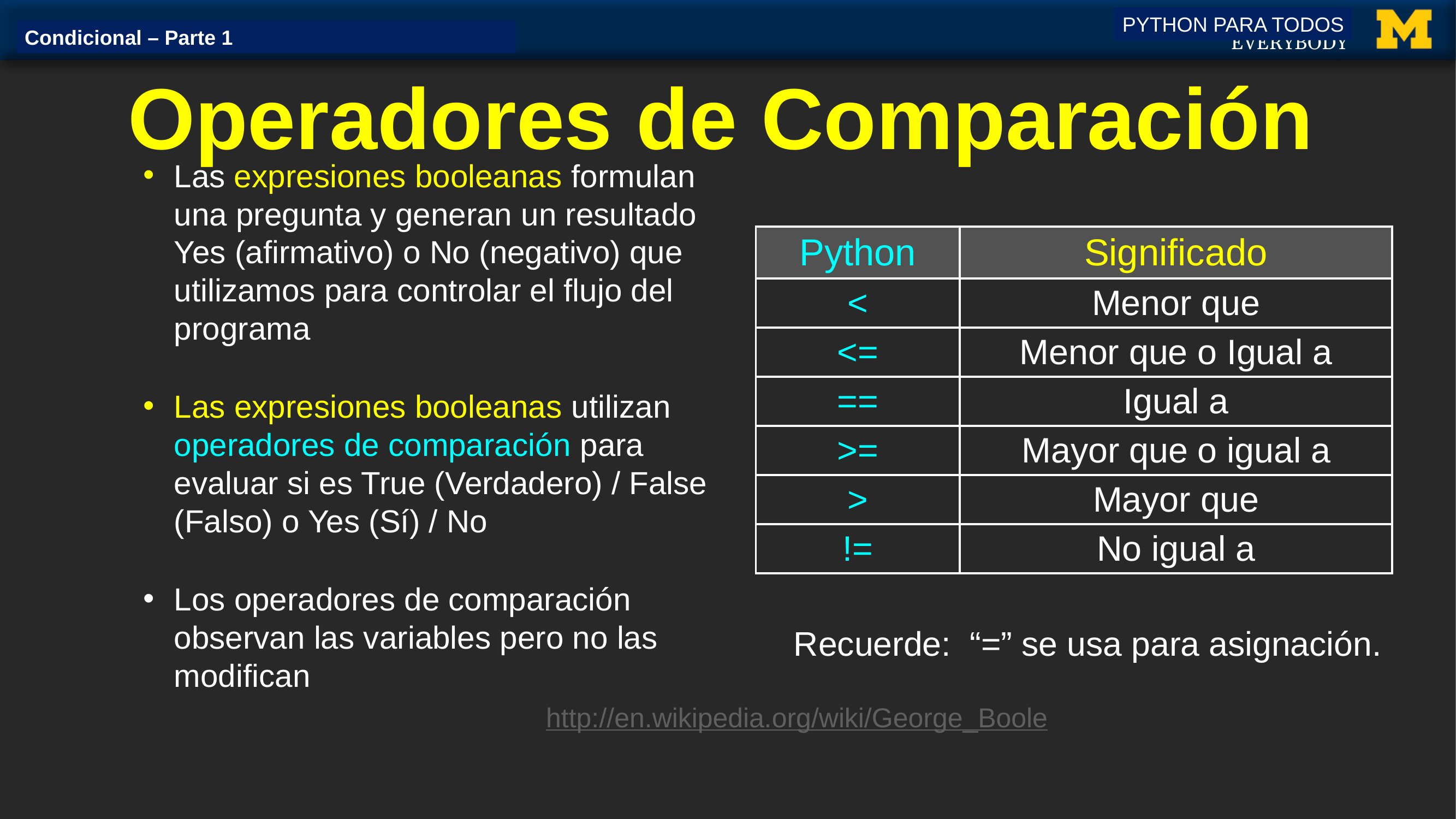

PYTHON PARA TODOS
Condicional – Parte 1
# Operadores de Comparación
Las expresiones booleanas formulan una pregunta y generan un resultado Yes (afirmativo) o No (negativo) que utilizamos para controlar el flujo del programa
Las expresiones booleanas utilizan operadores de comparación para evaluar si es True (Verdadero) / False (Falso) o Yes (Sí) / No
Los operadores de comparación observan las variables pero no las modifican
| Python | Significado |
| --- | --- |
| < | Menor que |
| <= | Menor que o Igual a |
| == | Igual a |
| >= | Mayor que o igual a |
| > | Mayor que |
| != | No igual a |
Recuerde:  “=” se usa para asignación.
http://en.wikipedia.org/wiki/George_Boole